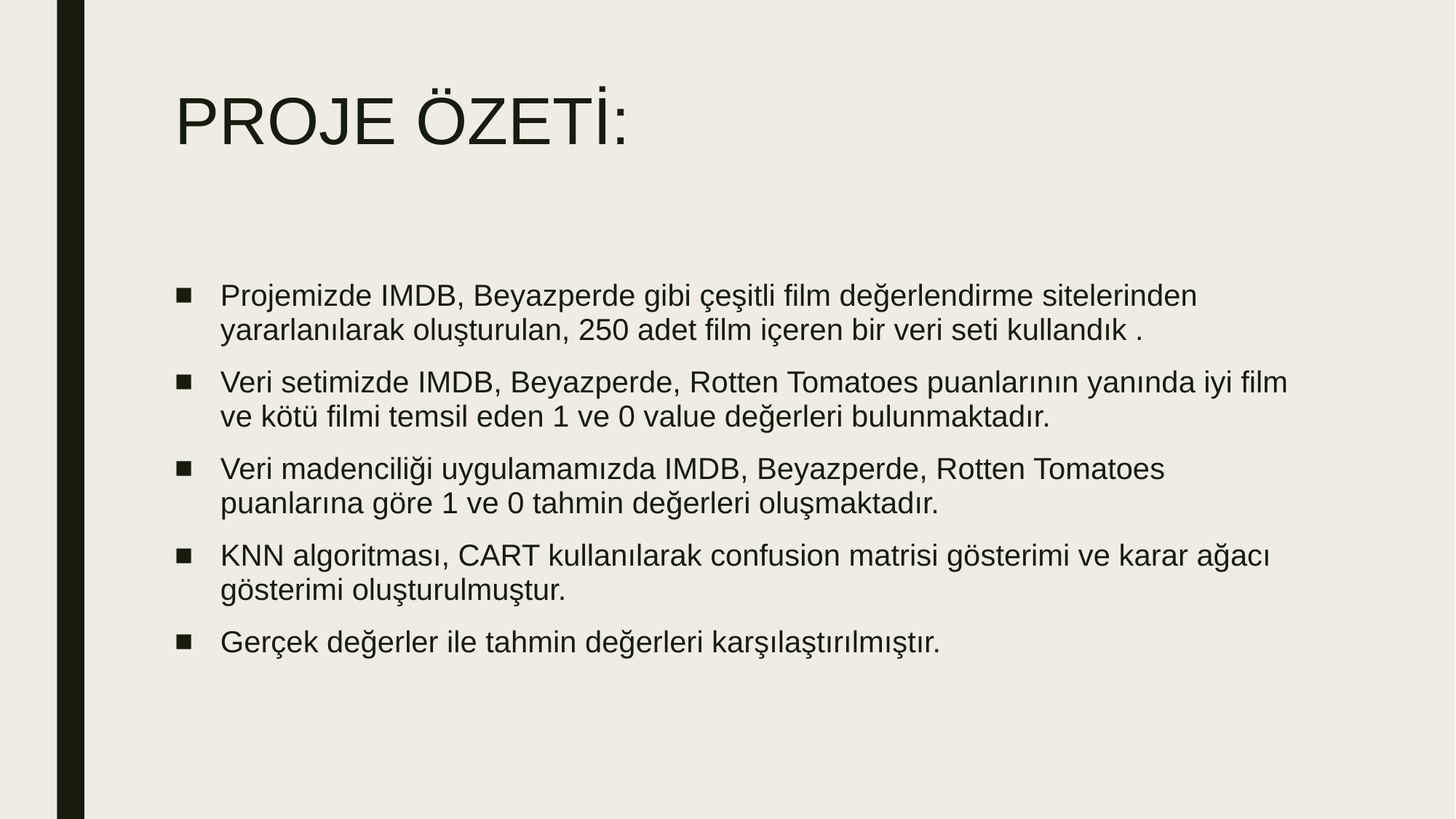

# PROJE ÖZETİ:
Projemizde IMDB, Beyazperde gibi çeşitli film değerlendirme sitelerinden yararlanılarak oluşturulan, 250 adet film içeren bir veri seti kullandık .
Veri setimizde IMDB, Beyazperde, Rotten Tomatoes puanlarının yanında iyi film ve kötü filmi temsil eden 1 ve 0 value değerleri bulunmaktadır.
Veri madenciliği uygulamamızda IMDB, Beyazperde, Rotten Tomatoes puanlarına göre 1 ve 0 tahmin değerleri oluşmaktadır.
KNN algoritması, CART kullanılarak confusion matrisi gösterimi ve karar ağacı gösterimi oluşturulmuştur.
Gerçek değerler ile tahmin değerleri karşılaştırılmıştır.